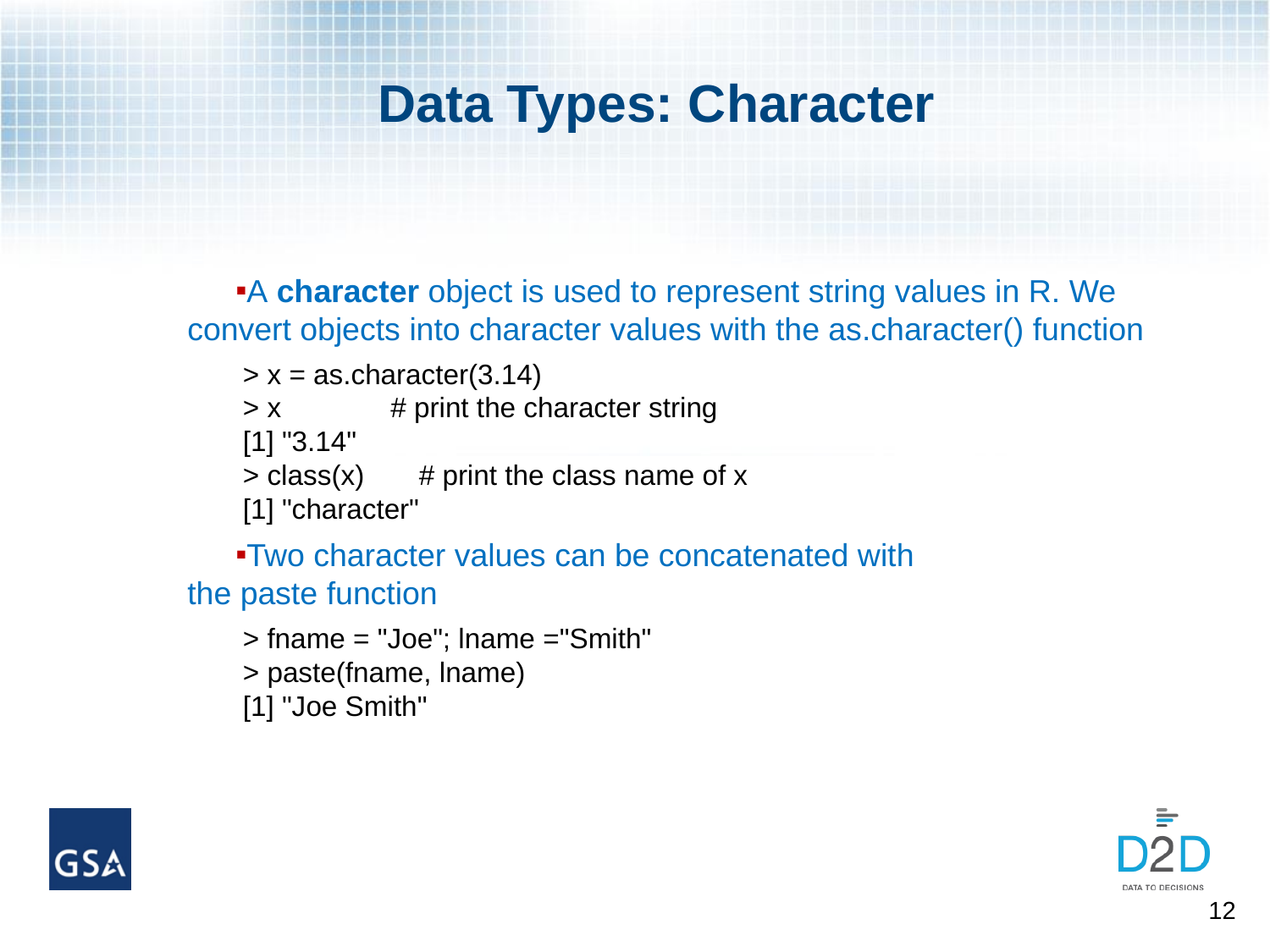

# Data Types: Character
A character object is used to represent string values in R. We convert objects into character values with the as.character() function
> x = as.character(3.14) 
> x              # print the character string 
[1] "3.14" 
> class(x)       # print the class name of x 
[1] "character"
Two character values can be concatenated with the paste function
> fname = "Joe"; lname ="Smith" 
> paste(fname, lname) 
[1] "Joe Smith"

12